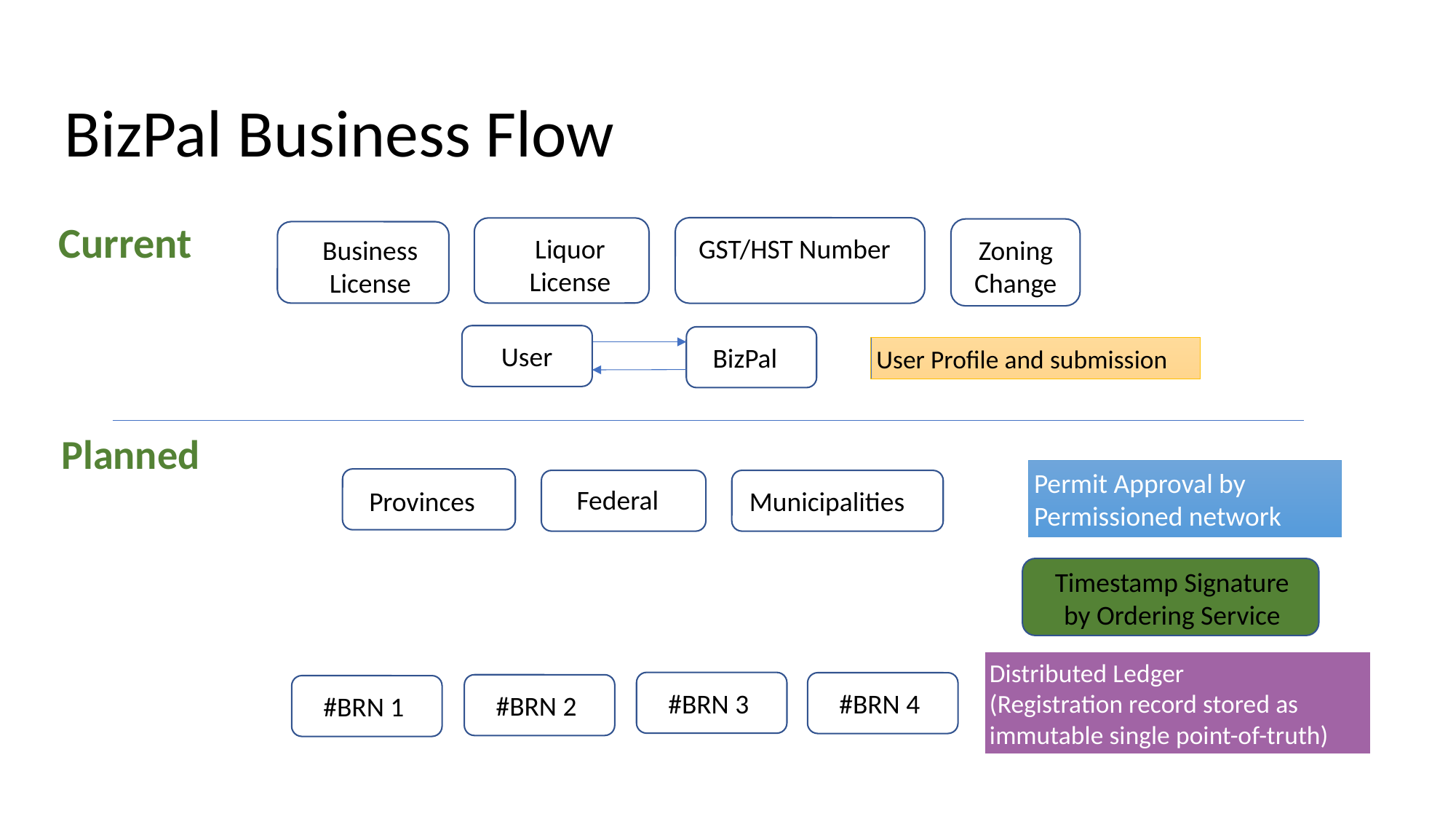

# BizPal Business Flow
Current

GST/HST Number

Liquor License

Zoning Change

Business License

User

BizPal

Planned
Permit Approval by Permissioned network

Provinces

Federal

Municipalities

Timestamp Signature
by Ordering Service
Distributed Ledger
(Registration record stored as immutable single point-of-truth)

#BRN 3

#BRN 4

#BRN 2

#BRN 1
User Profile and submission
9